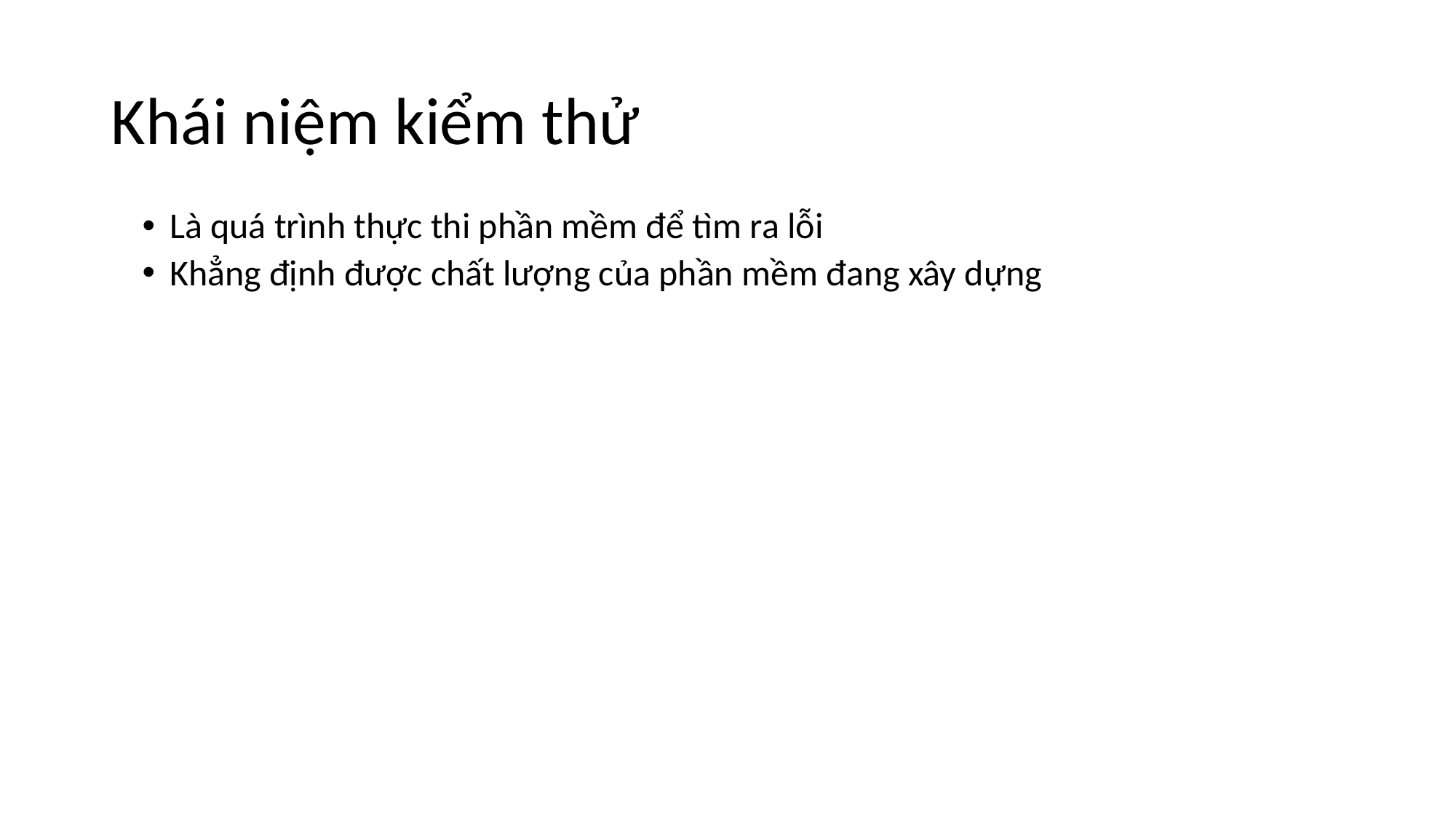

# Khái niệm kiểm thử
Là quá trình thực thi phần mềm để tìm ra lỗi
Khẳng định được chất lượng của phần mềm đang xây dựng